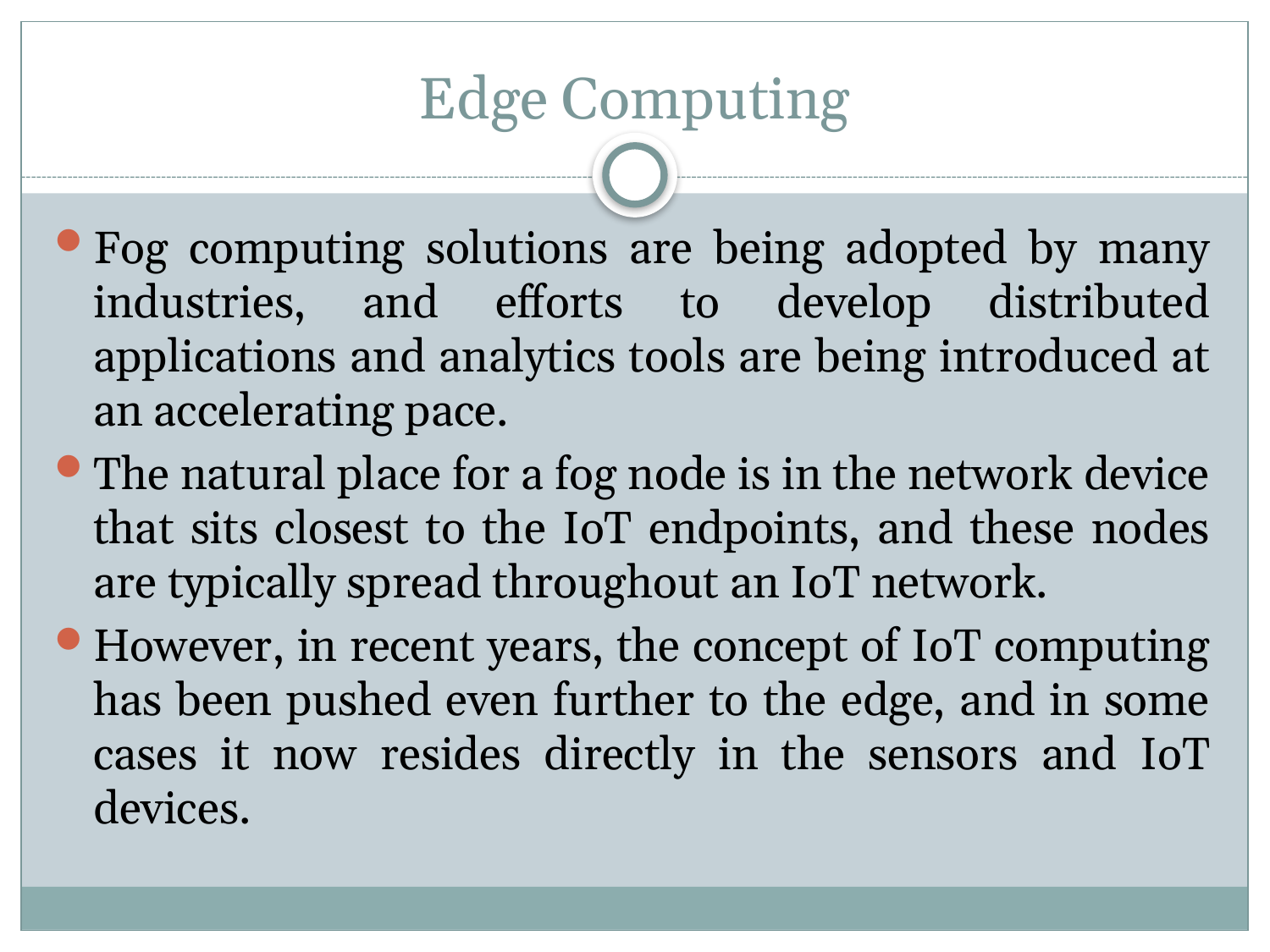

# Edge Computing
Fog computing solutions are being adopted by many industries, and efforts to develop distributed applications and analytics tools are being introduced at an accelerating pace.
The natural place for a fog node is in the network device that sits closest to the IoT endpoints, and these nodes are typically spread throughout an IoT network.
However, in recent years, the concept of IoT computing has been pushed even further to the edge, and in some cases it now resides directly in the sensors and IoT devices.